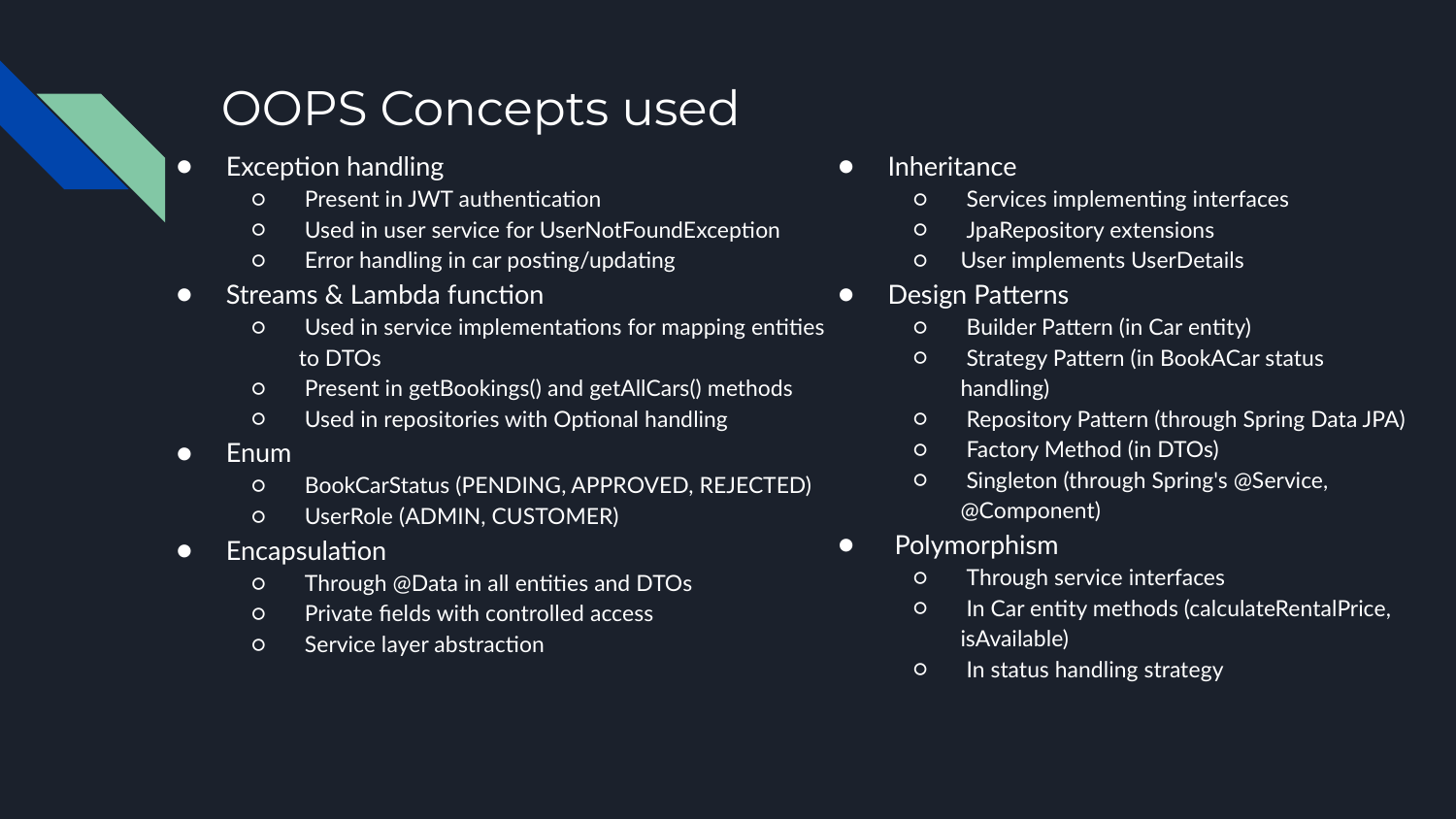

# OOPS Concepts used
Exception handling
 Present in JWT authentication
 Used in user service for UserNotFoundException
 Error handling in car posting/updating
Streams & Lambda function
 Used in service implementations for mapping entities
to DTOs
 Present in getBookings() and getAllCars() methods
 Used in repositories with Optional handling
Enum
 BookCarStatus (PENDING, APPROVED, REJECTED)
 UserRole (ADMIN, CUSTOMER)
Encapsulation
 Through @Data in all entities and DTOs
 Private fields with controlled access
 Service layer abstraction

Inheritance
 Services implementing interfaces
 JpaRepository extensions
User implements UserDetails
Design Patterns
 Builder Pattern (in Car entity)
 Strategy Pattern (in BookACar status handling)
 Repository Pattern (through Spring Data JPA)
 Factory Method (in DTOs)
 Singleton (through Spring's @Service, @Component)
 Polymorphism
 Through service interfaces
 In Car entity methods (calculateRentalPrice, isAvailable)
 In status handling strategy